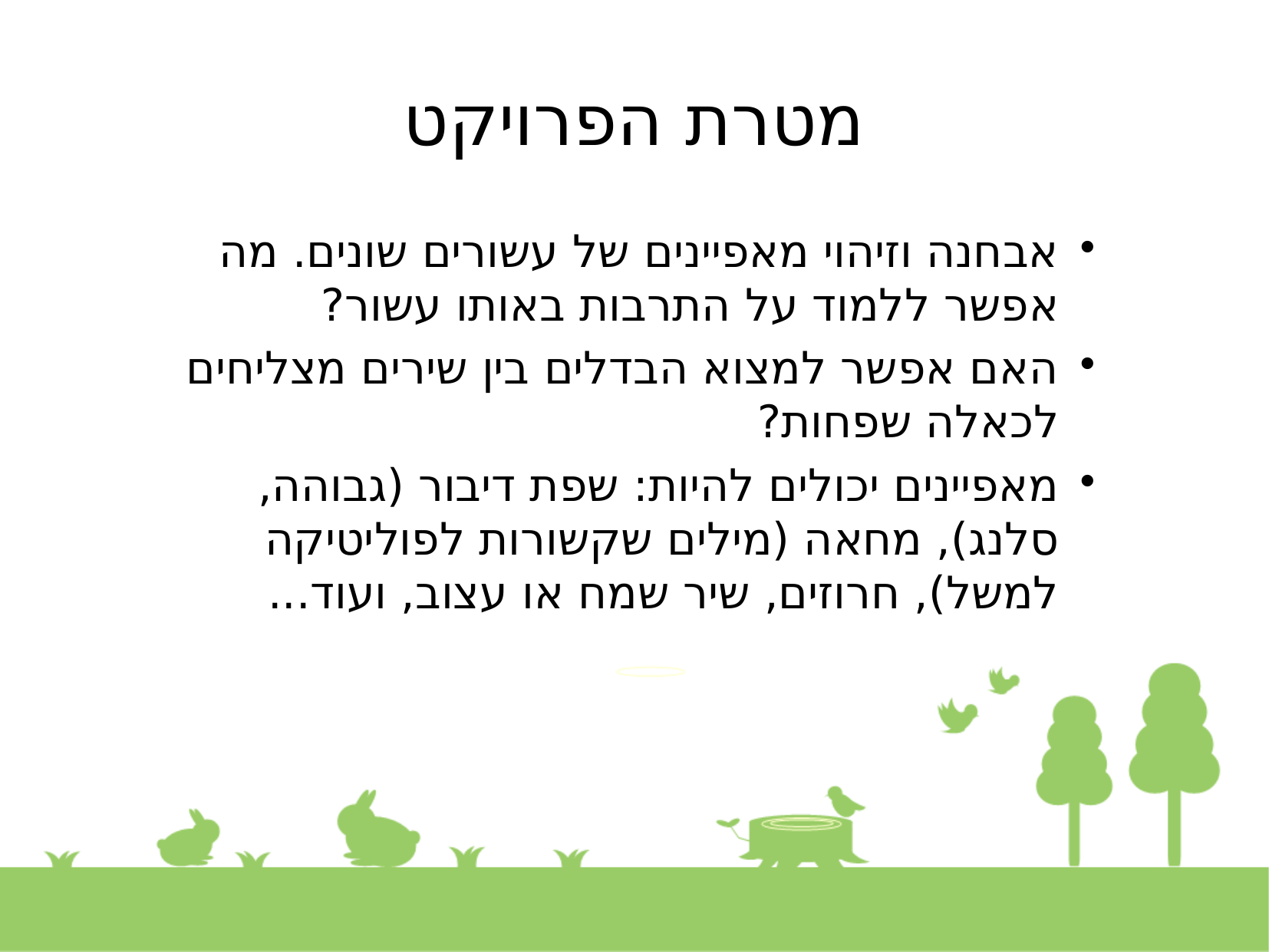

מטרת הפרויקט
אבחנה וזיהוי מאפיינים של עשורים שונים. מה אפשר ללמוד על התרבות באותו עשור?
האם אפשר למצוא הבדלים בין שירים מצליחים לכאלה שפחות?
מאפיינים יכולים להיות: שפת דיבור (גבוהה, סלנג), מחאה (מילים שקשורות לפוליטיקה למשל), חרוזים, שיר שמח או עצוב, ועוד...